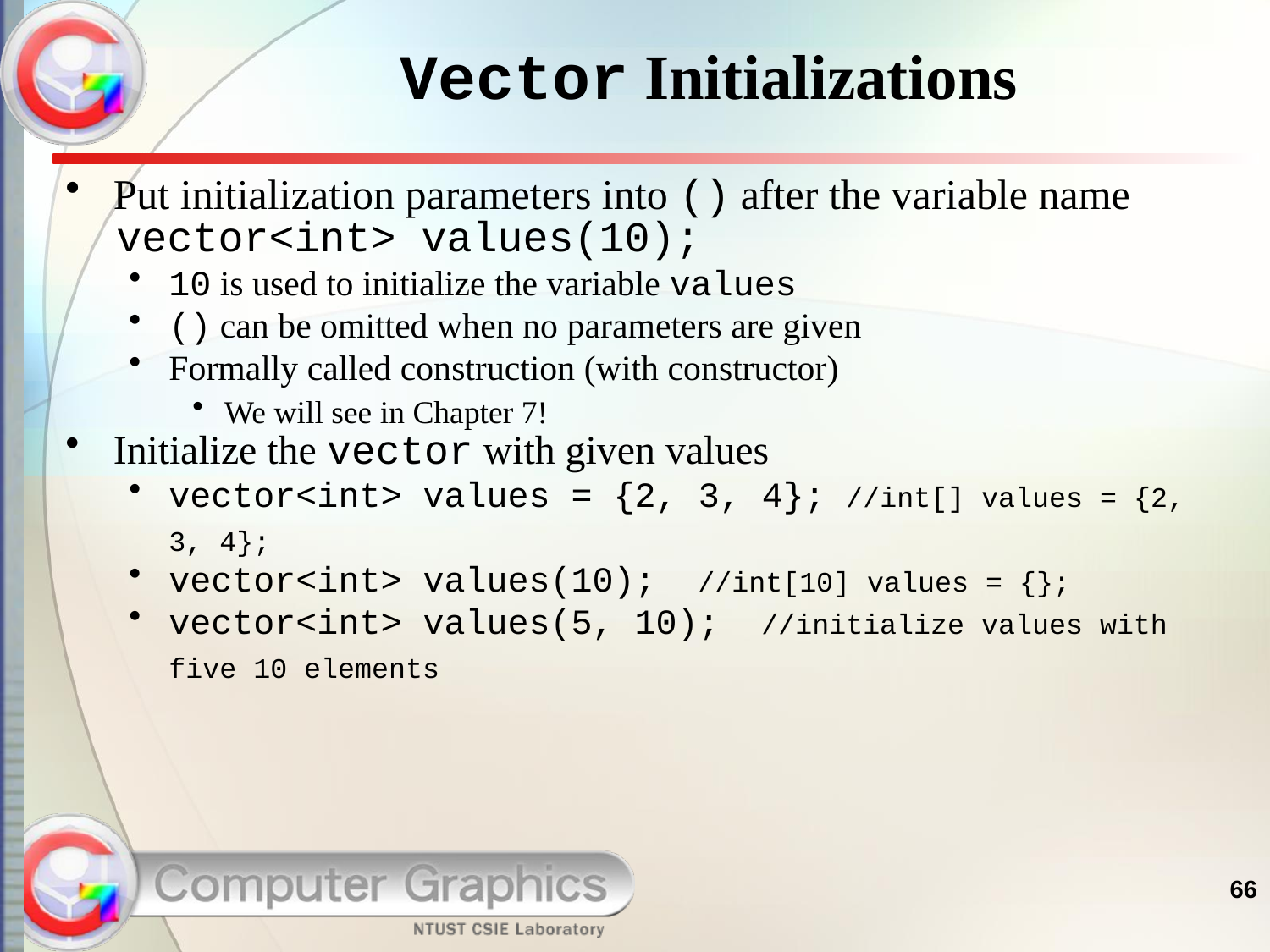

# Vector Initializations
Put initialization parameters into () after the variable name
  vector<int> values(10);
10 is used to initialize the variable values
() can be omitted when no parameters are given
Formally called construction (with constructor)
We will see in Chapter 7!
Initialize the vector with given values
vector<int> values = {2, 3, 4}; //int[] values = {2, 3, 4};
vector<int> values(10);  //int[10] values = {};
vector<int> values(5, 10);  //initialize values with five 10 elements
66